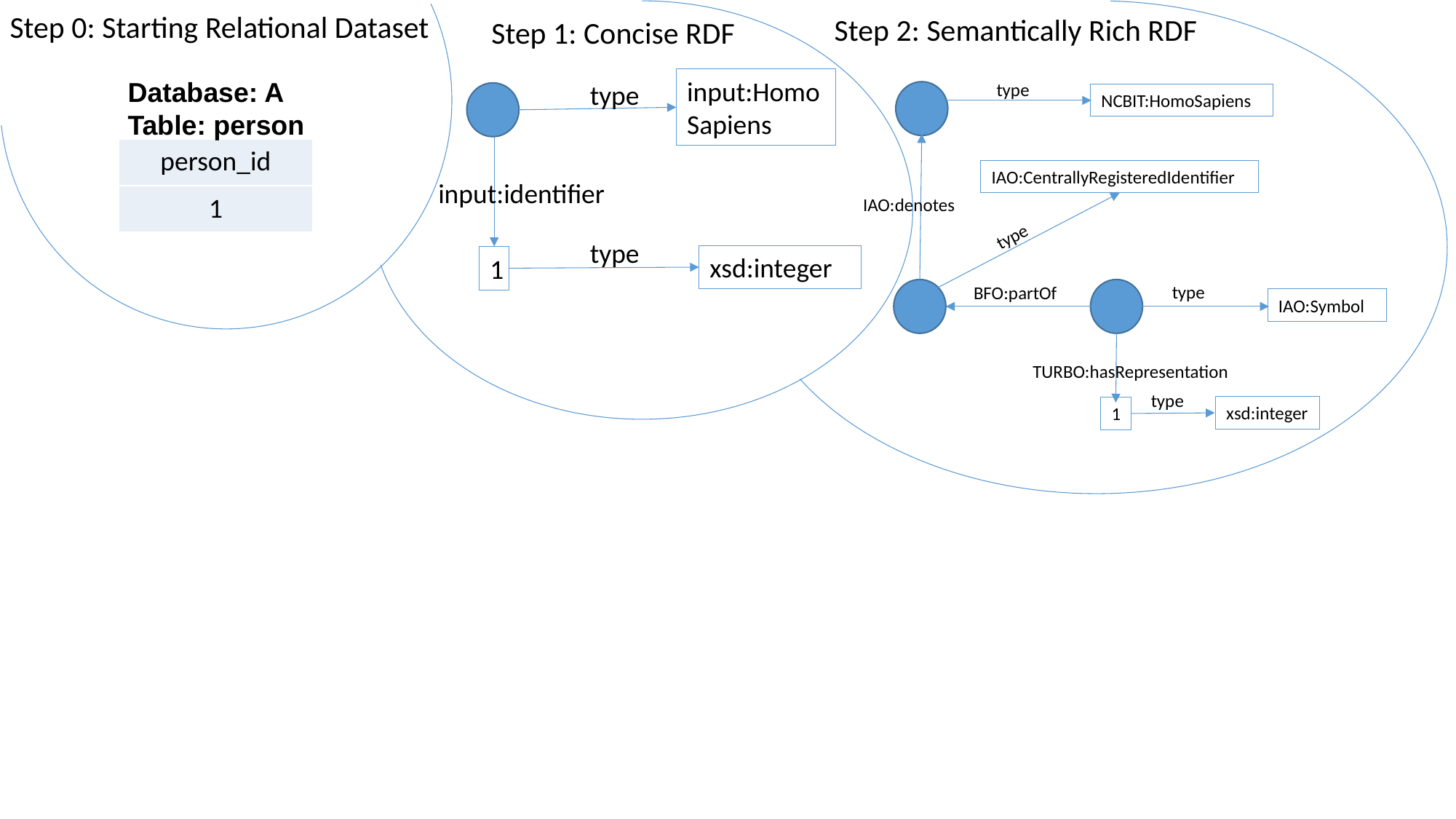

Step 0: Starting Relational Dataset
Step 2: Semantically Rich RDF
Step 1: Concise RDF
Database: A
Table: person
input:HomoSapiens
type
type

NCBIT:HomoSapiens
| person\_id |
| --- |
| 1 |
IAO:CentrallyRegisteredIdentifier
input:identifier
IAO:denotes
type
type
xsd:integer
1
type
BFO:partOf

IAO:Symbol
TURBO:hasRepresentation
type
xsd:integer
1